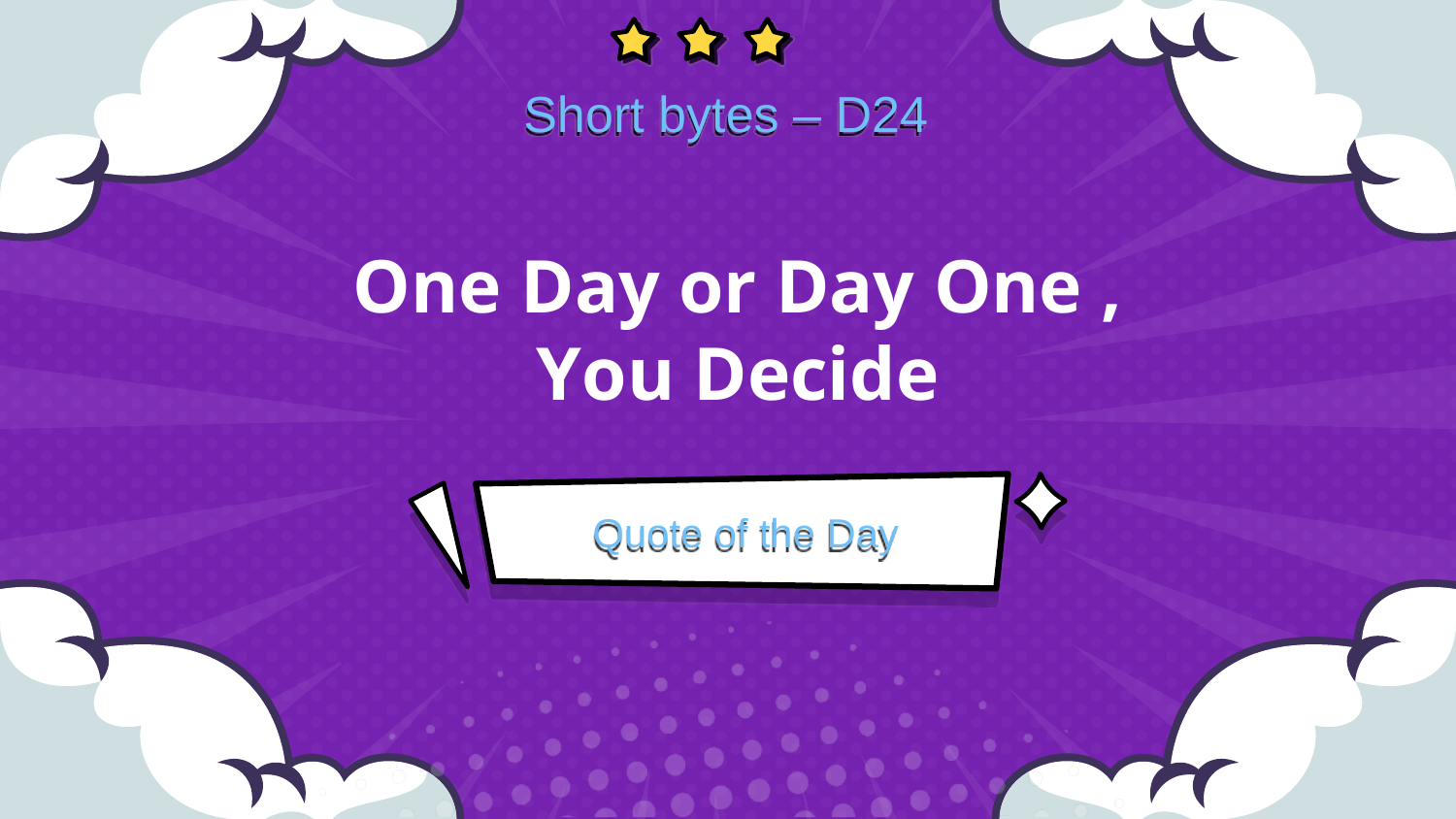

Short bytes – D24
One Day or Day One ,
You Decide
# Quote of the Day